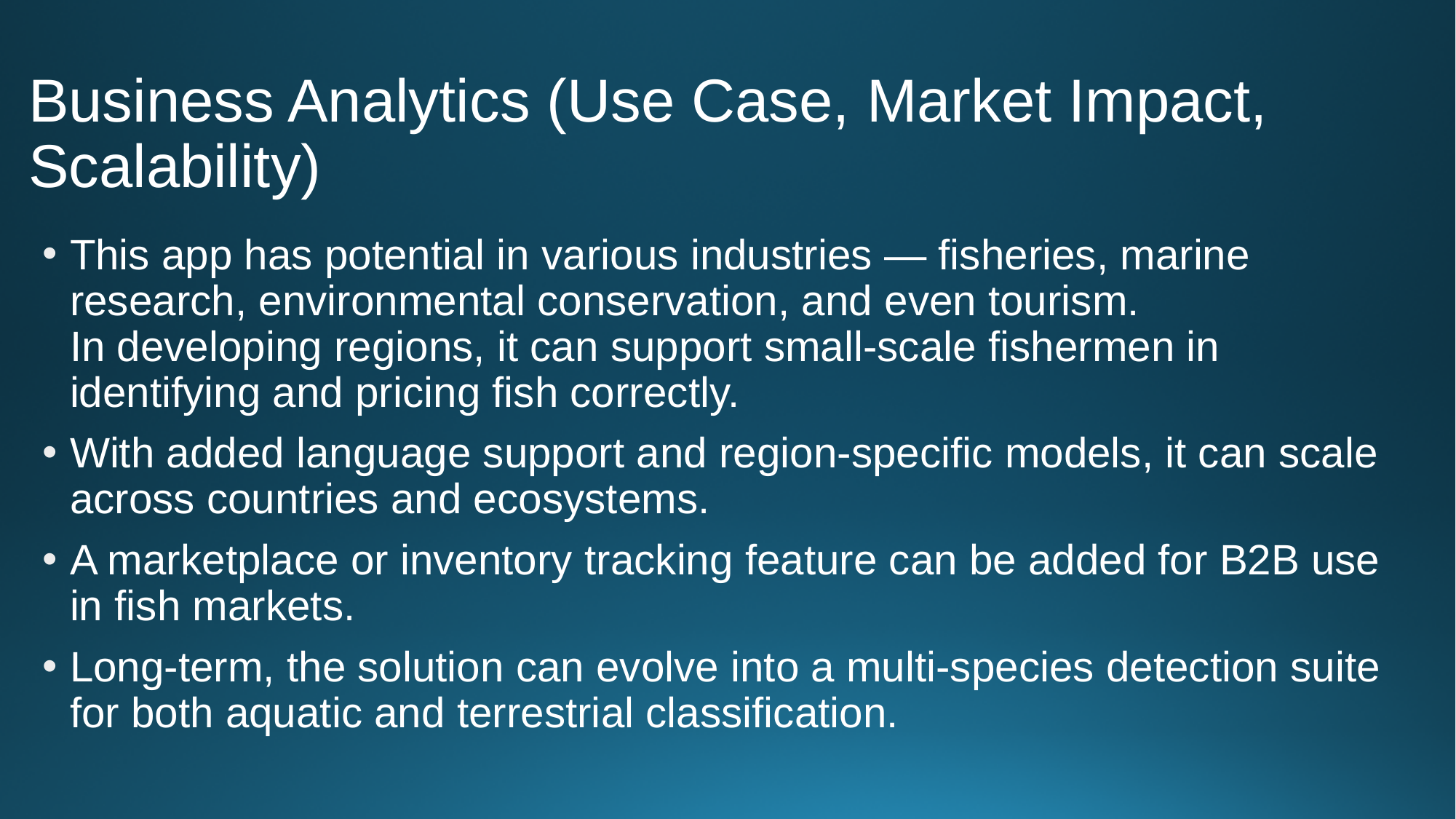

# Business Analytics (Use Case, Market Impact, Scalability)
This app has potential in various industries — fisheries, marine research, environmental conservation, and even tourism.
In developing regions, it can support small-scale fishermen in identifying and pricing fish correctly.
With added language support and region-specific models, it can scale across countries and ecosystems.
A marketplace or inventory tracking feature can be added for B2B use in fish markets.
Long-term, the solution can evolve into a multi-species detection suite for both aquatic and terrestrial classification.